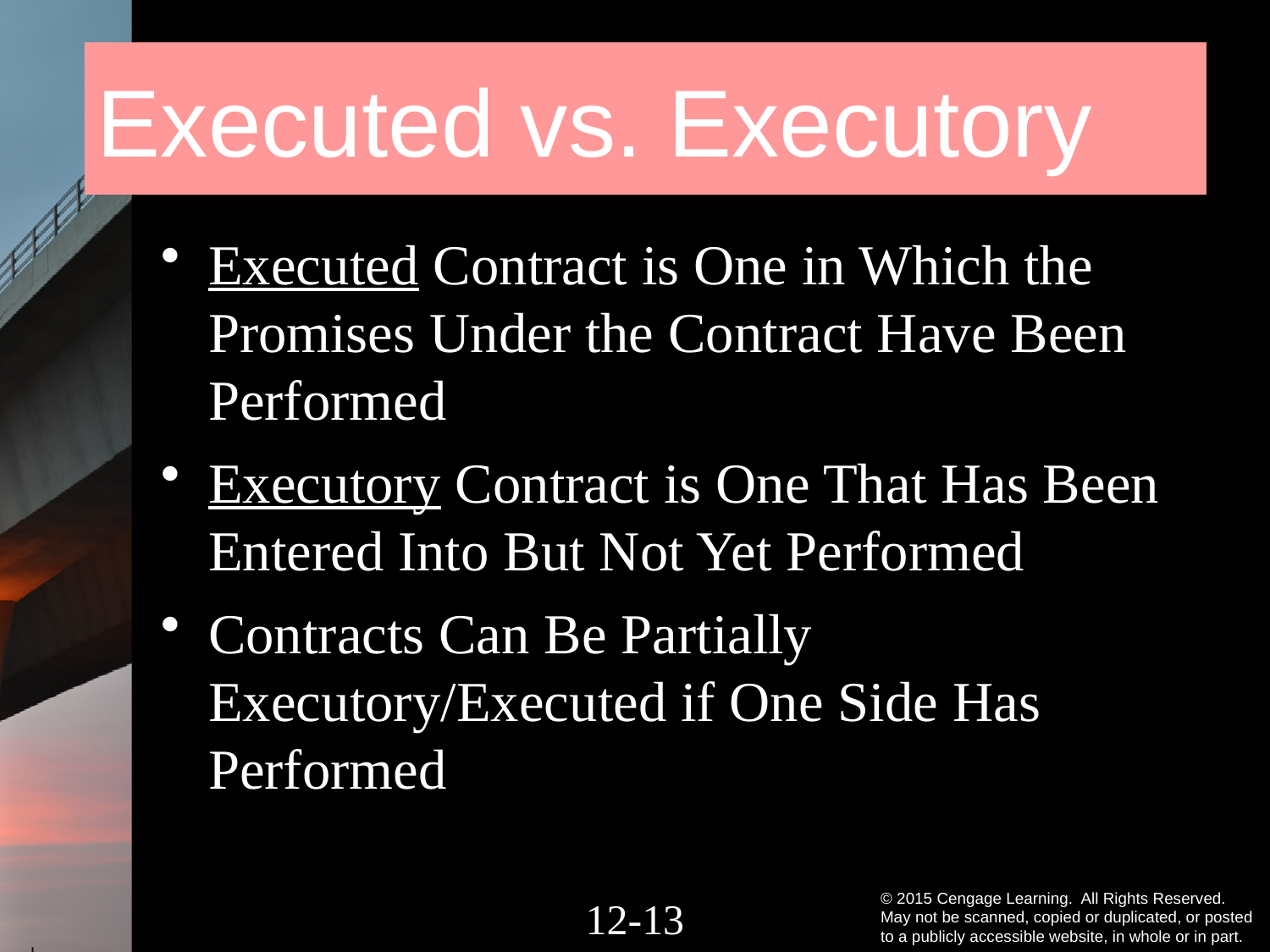

# Executed vs. Executory
Executed Contract is One in Which the Promises Under the Contract Have Been Performed
Executory Contract is One That Has Been Entered Into But Not Yet Performed
Contracts Can Be Partially Executory/Executed if One Side Has Performed
12-13